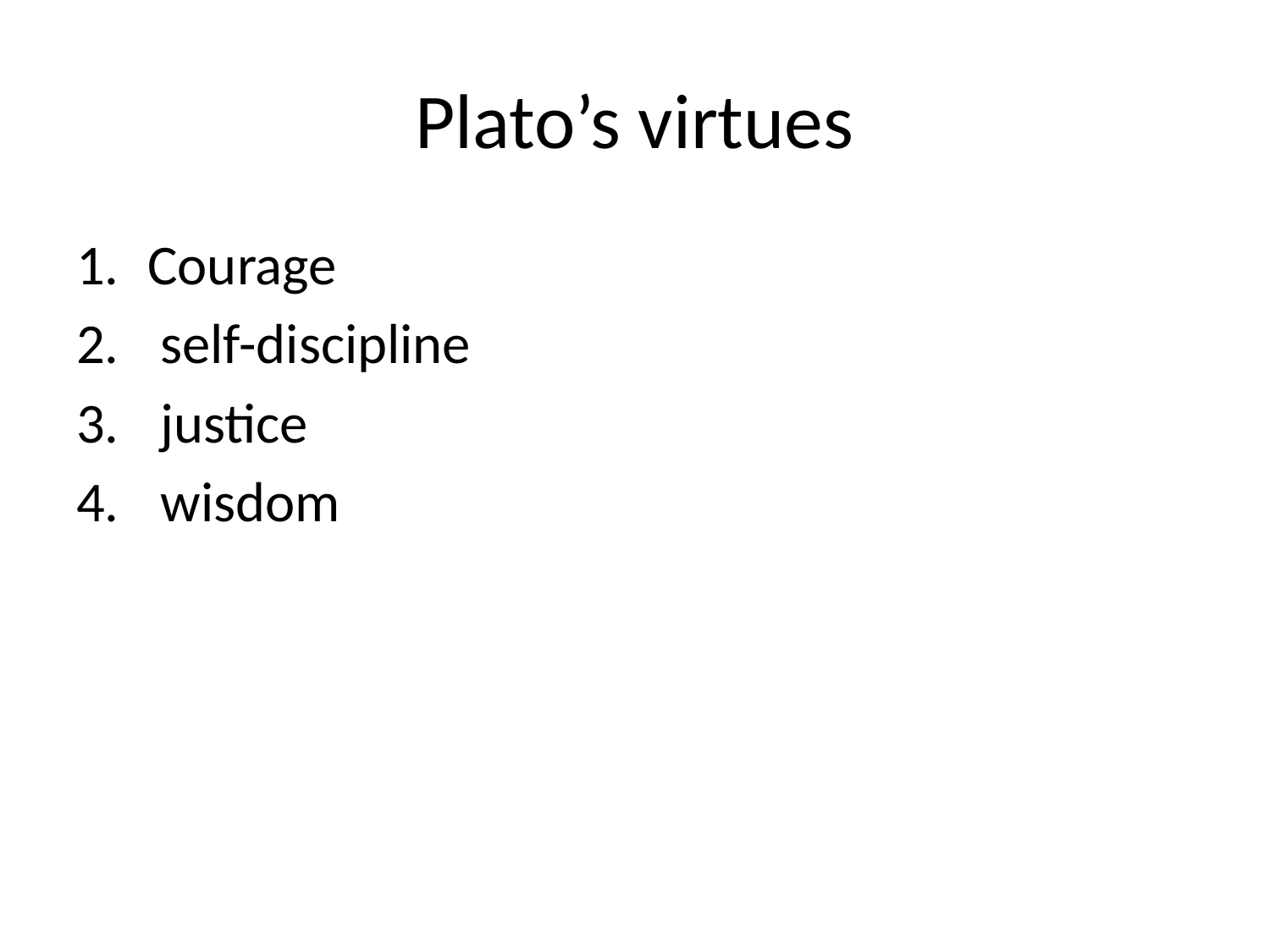

# Plato’s virtues
Courage
 self-discipline
 justice
 wisdom